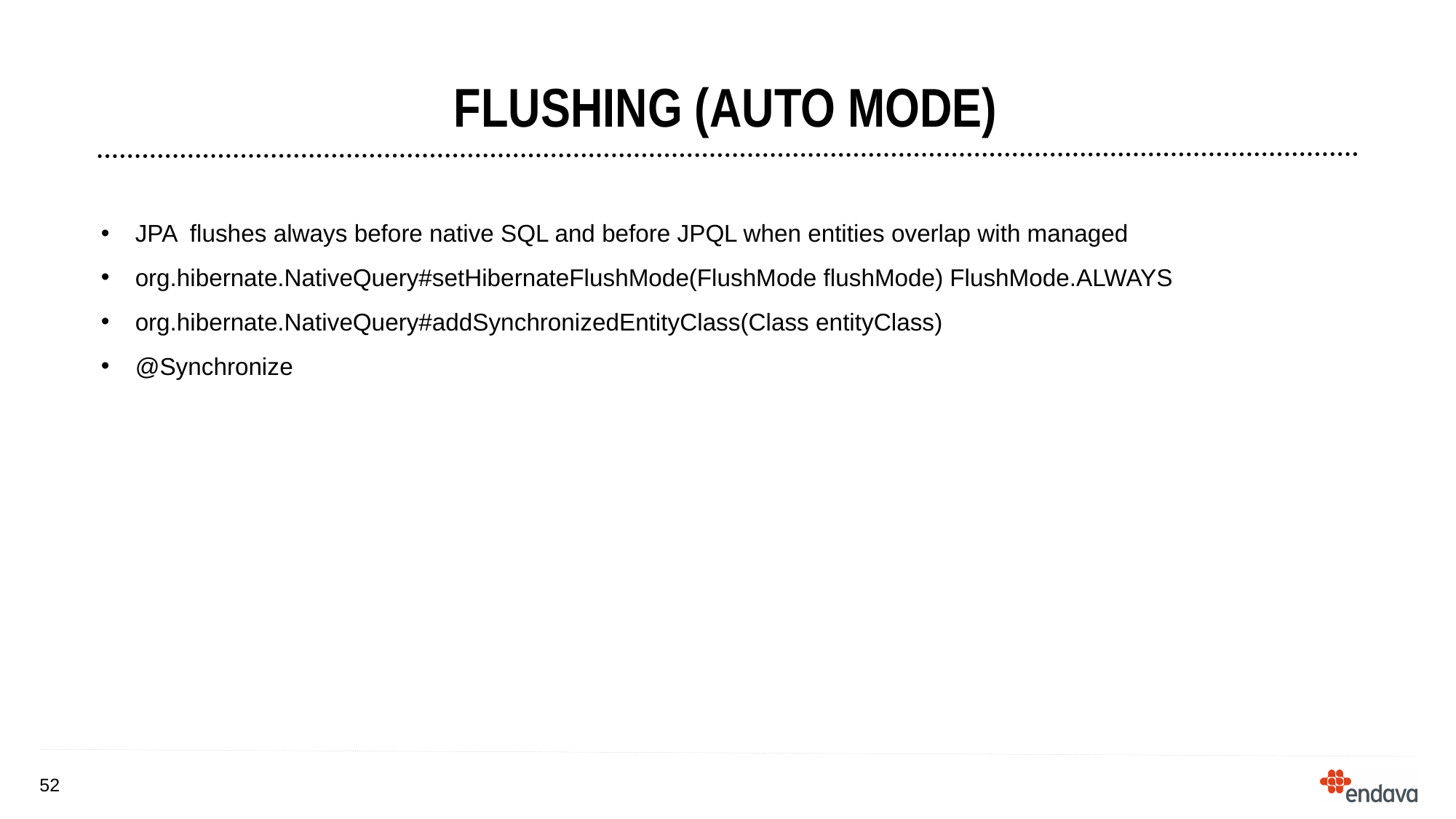

# Flushing (AUTO mode)
JPA  flushes always before native SQL and before JPQL when entities overlap with managed
org.hibernate.NativeQuery#setHibernateFlushMode(FlushMode flushMode) FlushMode.ALWAYS
org.hibernate.NativeQuery#addSynchronizedEntityClass(Class entityClass)
@Synchronize